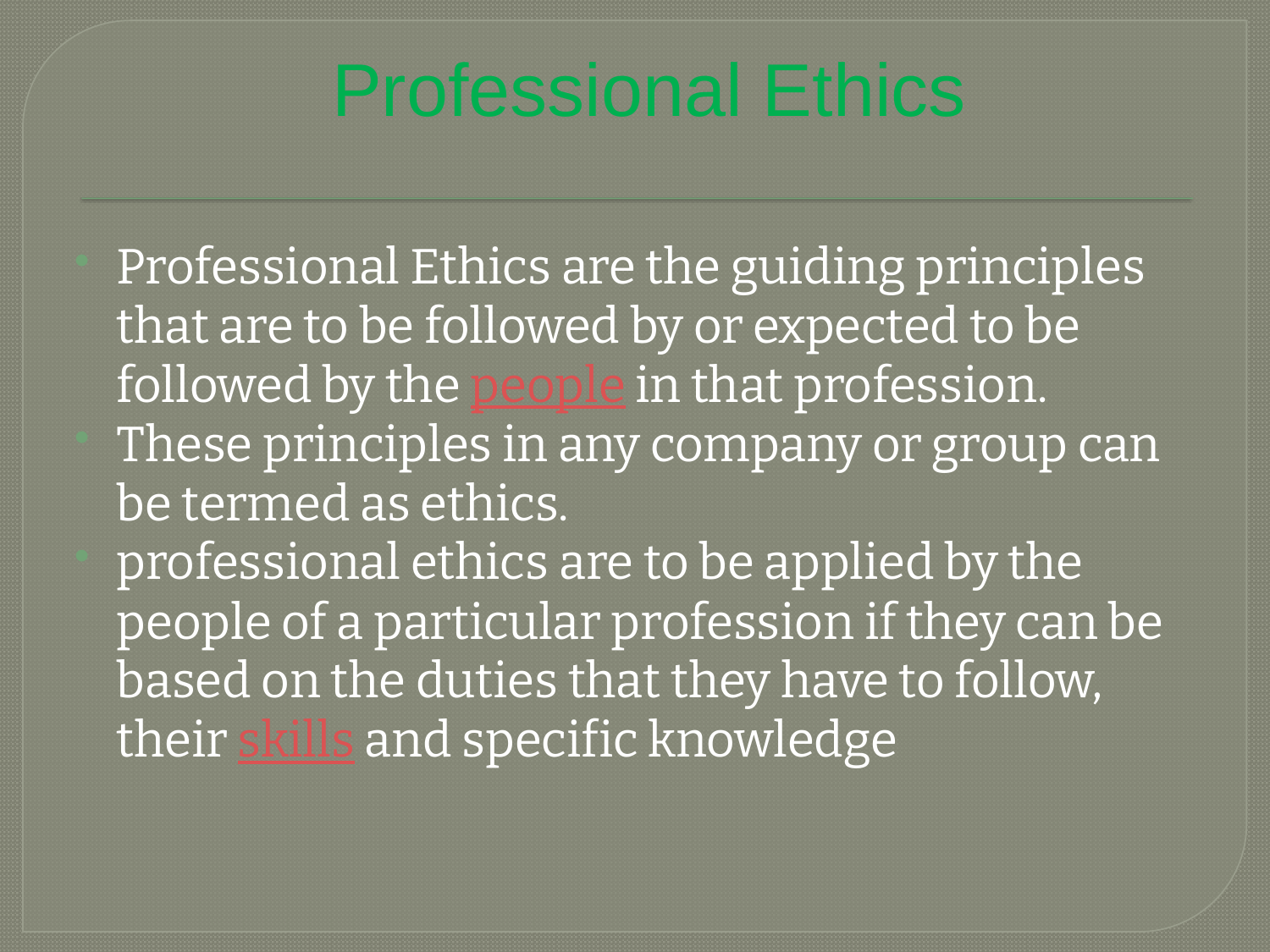

# Professional Ethics
Professional Ethics are the guiding principles that are to be followed by or expected to be followed by the people in that profession.
These principles in any company or group can be termed as ethics.
professional ethics are to be applied by the people of a particular profession if they can be based on the duties that they have to follow, their skills and specific knowledge